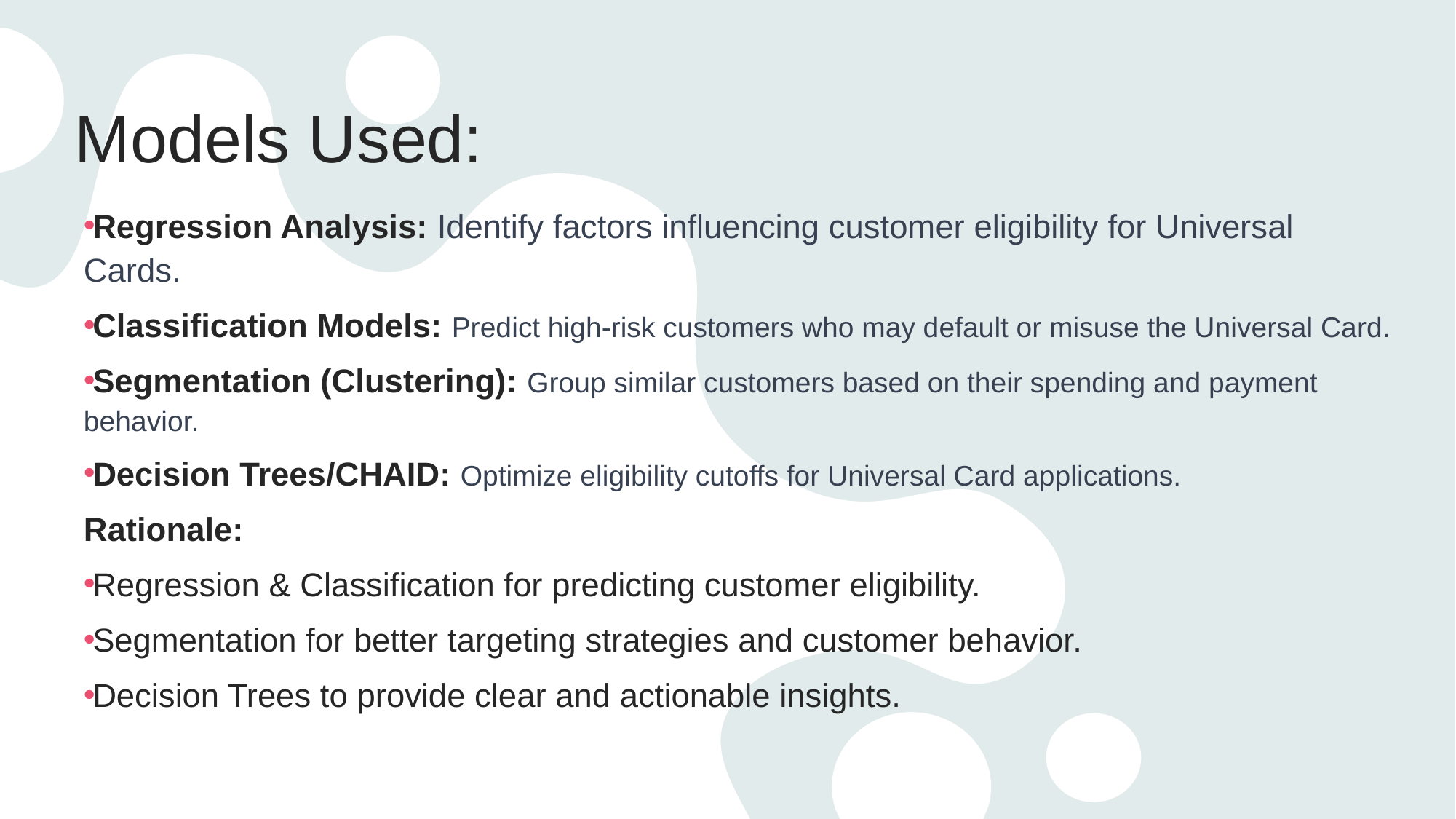

# Models Used:
Regression Analysis: Identify factors influencing customer eligibility for Universal Cards.
Classification Models: Predict high-risk customers who may default or misuse the Universal Card.
Segmentation (Clustering): Group similar customers based on their spending and payment behavior.
Decision Trees/CHAID: Optimize eligibility cutoffs for Universal Card applications.
Rationale:
Regression & Classification for predicting customer eligibility.
Segmentation for better targeting strategies and customer behavior.
Decision Trees to provide clear and actionable insights.